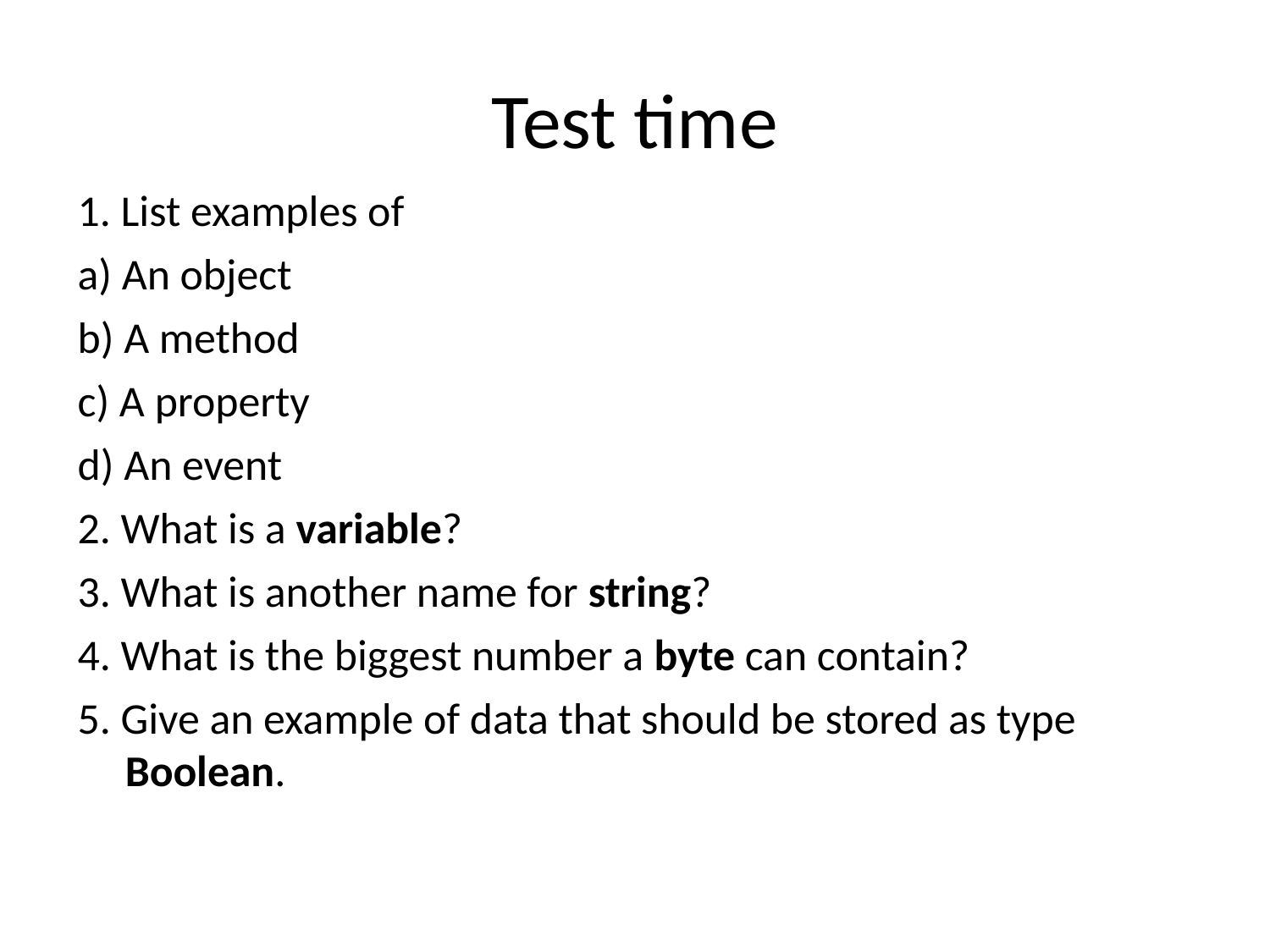

# Test time
1. List examples of
a) An object
b) A method
c) A property
d) An event
2. What is a variable?
3. What is another name for string?
4. What is the biggest number a byte can contain?
5. Give an example of data that should be stored as type Boolean.